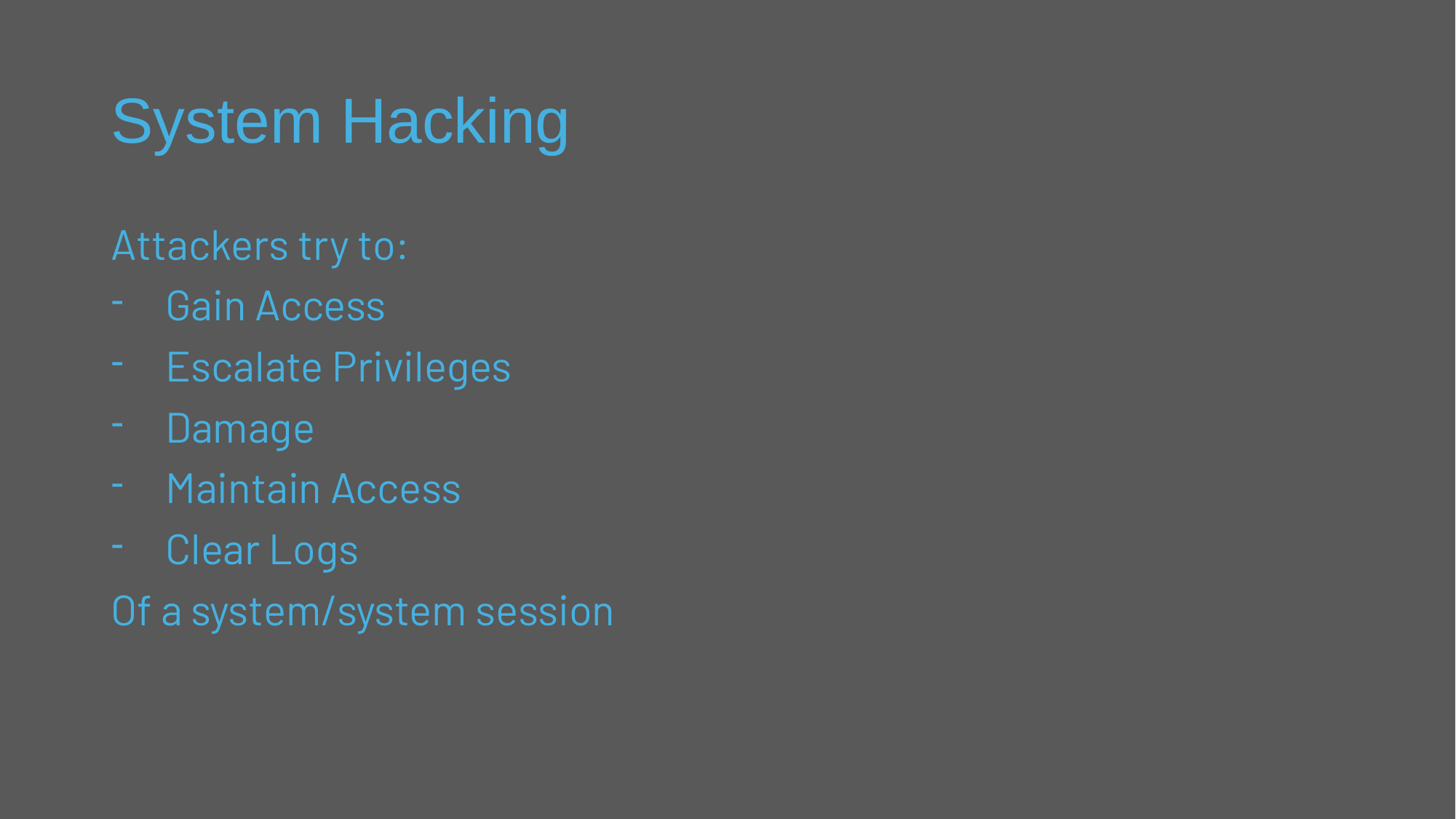

# System Hacking
Attackers try to:
Gain Access
Escalate Privileges
Damage
Maintain Access
Clear Logs
Of a system/system session